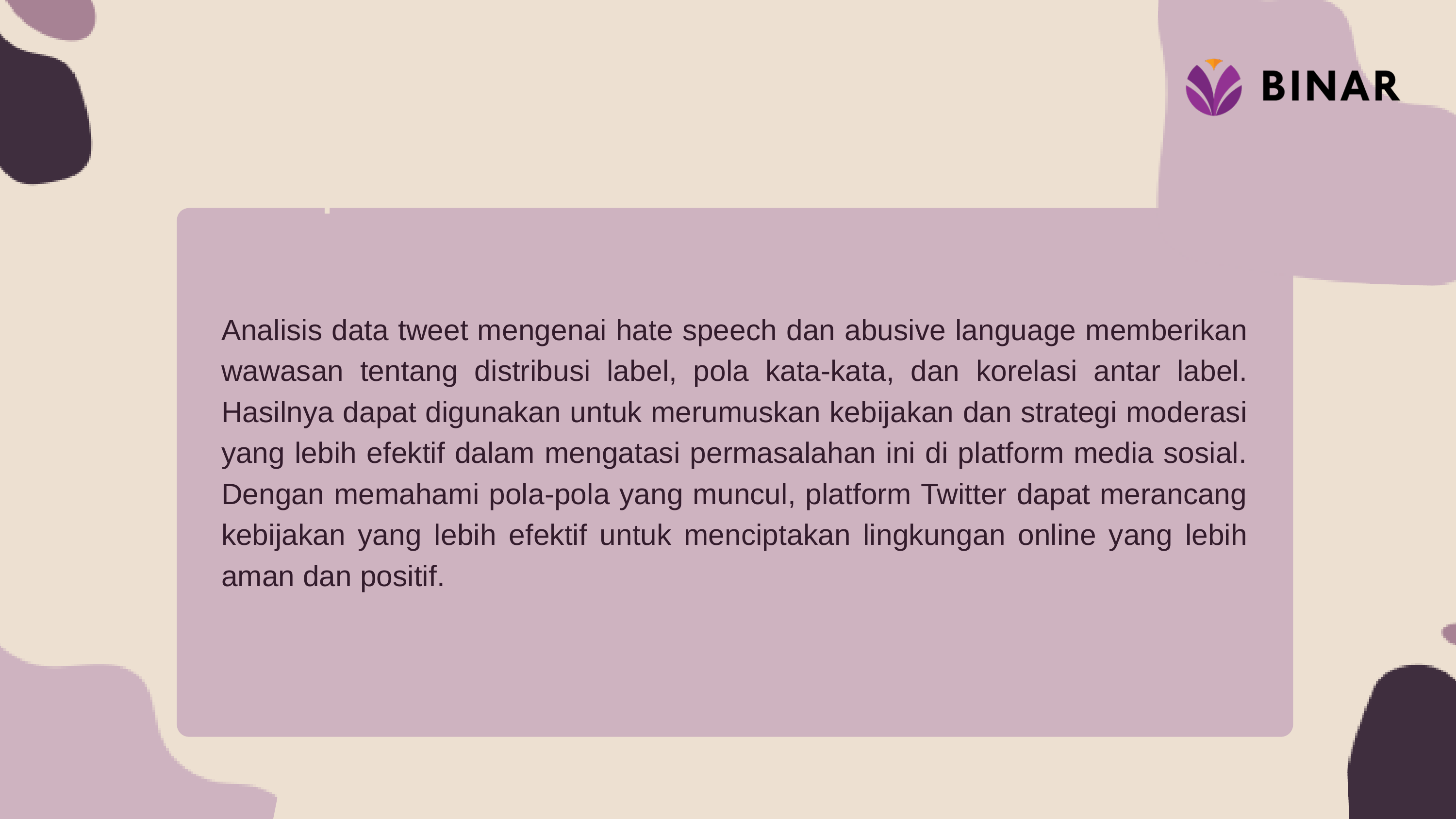

Kesimpulan

Analisis data tweet mengenai hate speech dan abusive language memberikan wawasan tentang distribusi label, pola kata-kata, dan korelasi antar label. Hasilnya dapat digunakan untuk merumuskan kebijakan dan strategi moderasi yang lebih efektif dalam mengatasi permasalahan ini di platform media sosial. Dengan memahami pola-pola yang muncul, platform Twitter dapat merancang kebijakan yang lebih efektif untuk menciptakan lingkungan online yang lebih aman dan positif.